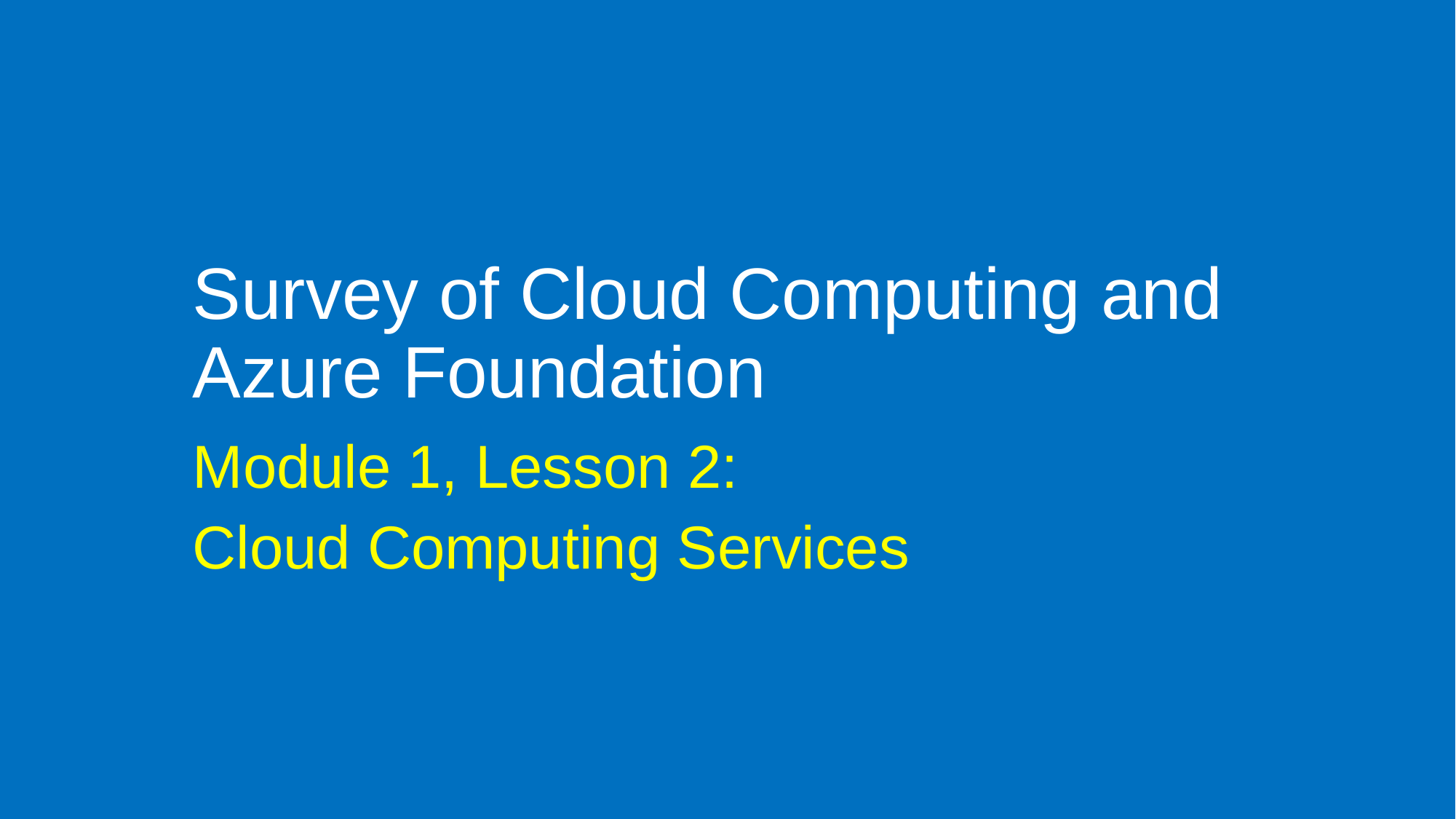

# Survey of Cloud Computing and Azure Foundation
Module 1, Lesson 2:
Cloud Computing Services